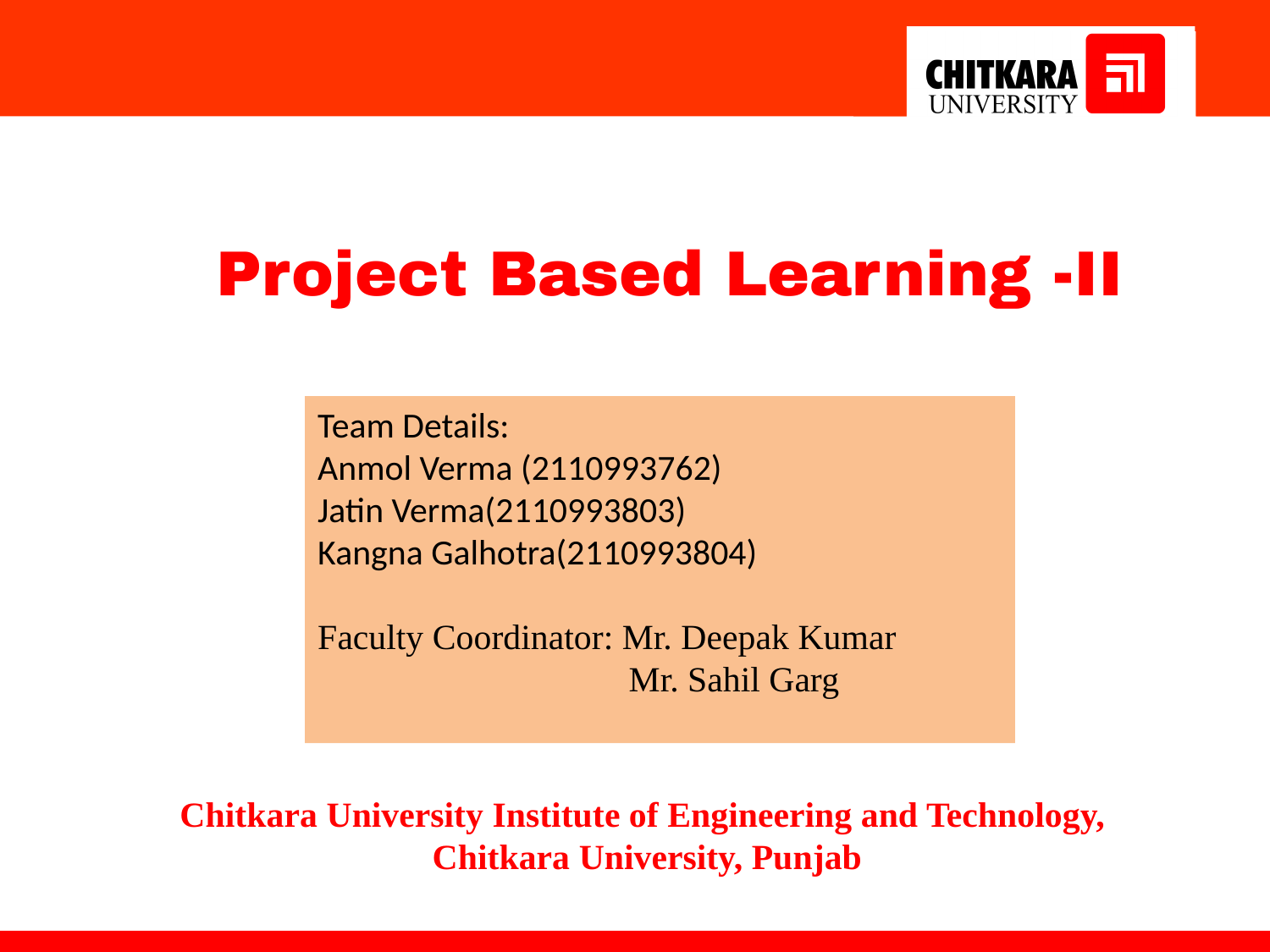

Project Based Learning -II
Team Details:
Anmol Verma (2110993762)
Jatin Verma(2110993803)
Kangna Galhotra(2110993804)

Faculty Coordinator: Mr. Deepak Kumar
                                   Mr. Sahil Garg

:

Chitkara University Institute of Engineering and Technology,
Chitkara University, Punjab